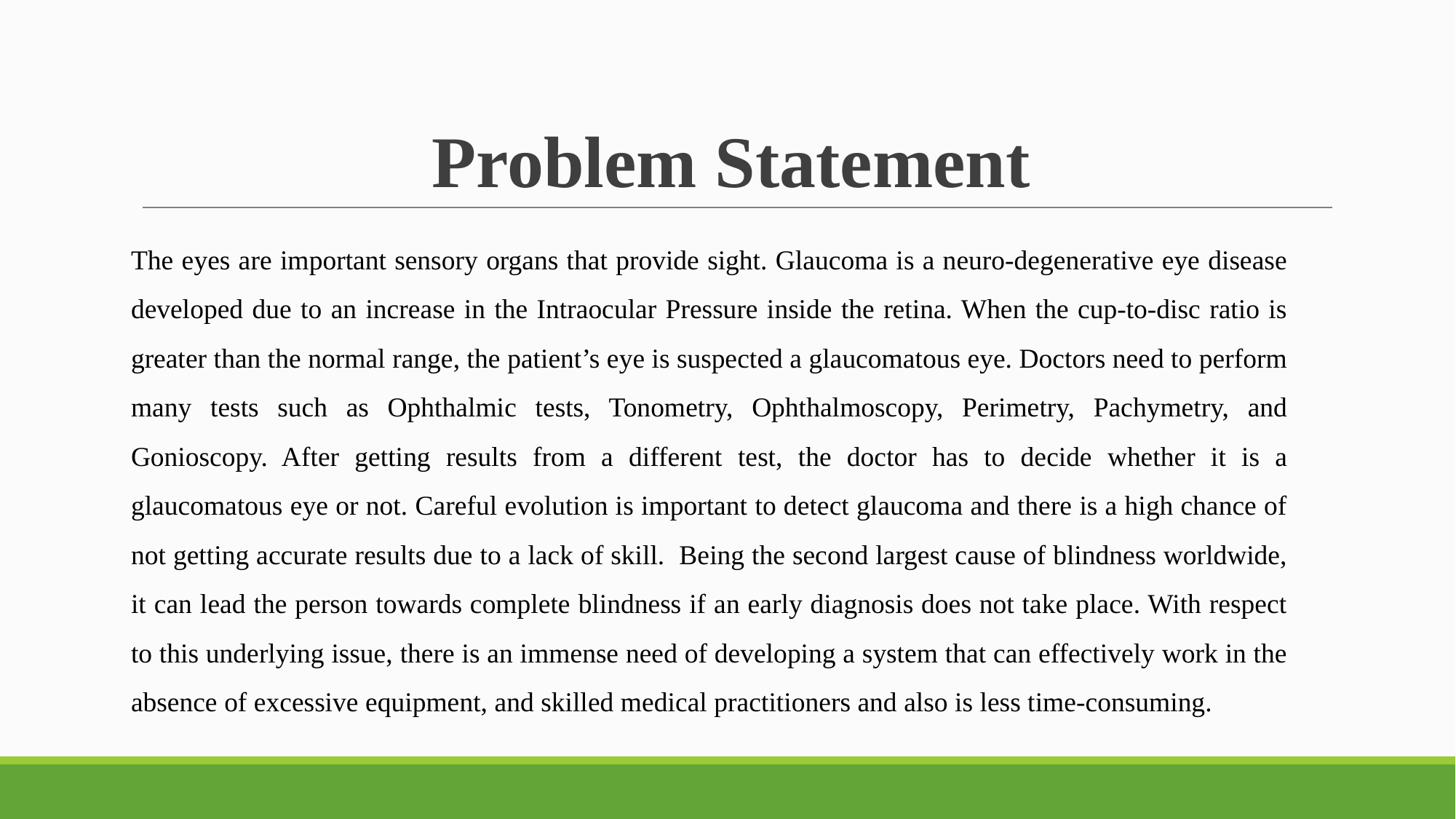

# Problem Statement
The eyes are important sensory organs that provide sight. Glaucoma is a neuro-degenerative eye disease developed due to an increase in the Intraocular Pressure inside the retina. When the cup-to-disc ratio is greater than the normal range, the patient’s eye is suspected a glaucomatous eye. Doctors need to perform many tests such as Ophthalmic tests, Tonometry, Ophthalmoscopy, Perimetry, Pachymetry, and Gonioscopy. After getting results from a different test, the doctor has to decide whether it is a glaucomatous eye or not. Careful evolution is important to detect glaucoma and there is a high chance of not getting accurate results due to a lack of skill.  Being the second largest cause of blindness worldwide, it can lead the person towards complete blindness if an early diagnosis does not take place. With respect to this underlying issue, there is an immense need of developing a system that can effectively work in the absence of excessive equipment, and skilled medical practitioners and also is less time-consuming.